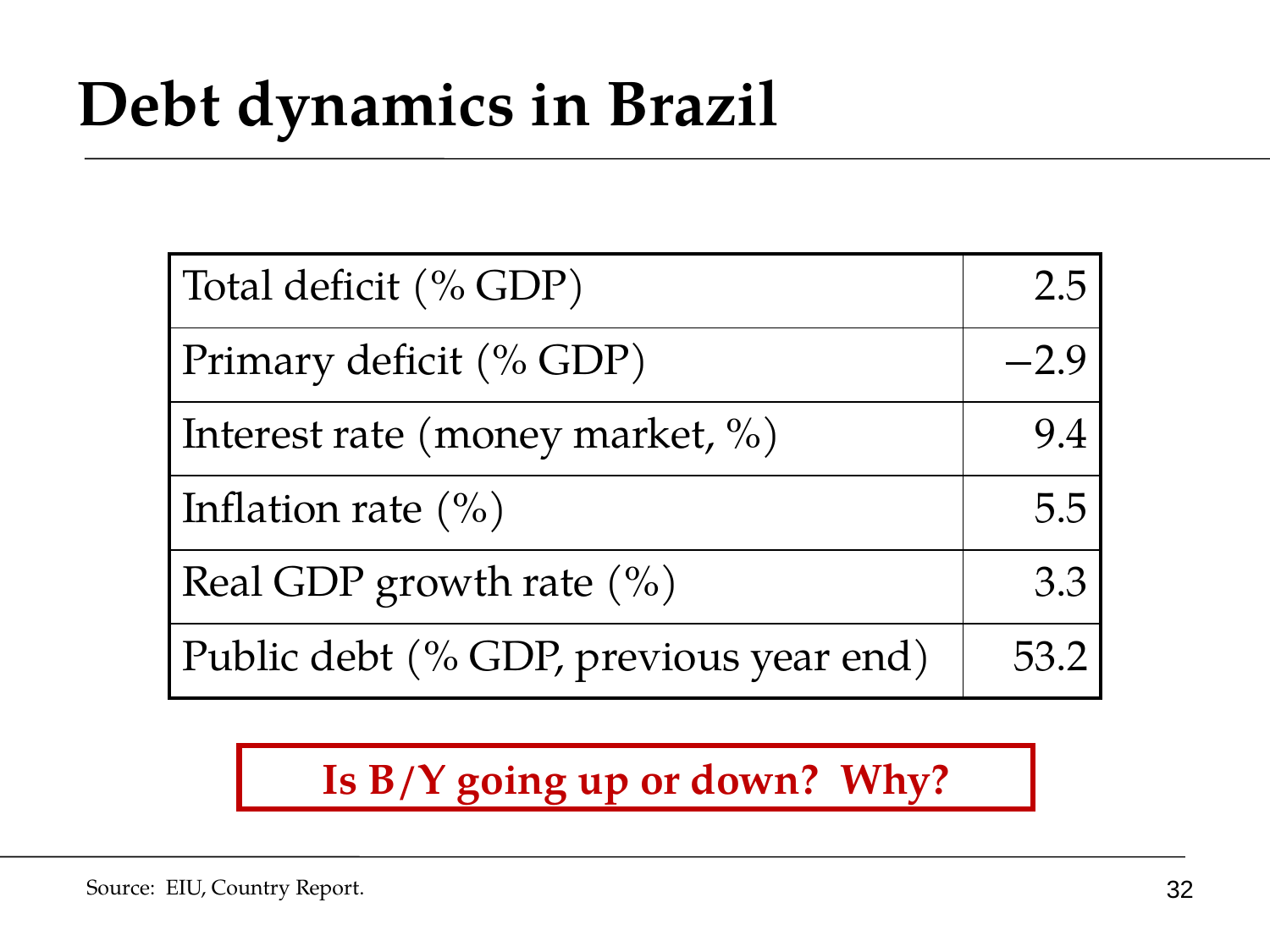

# Debt dynamics in Brazil
| Total deficit (% GDP) | 2.5 |
| --- | --- |
| Primary deficit (% GDP) | −2.9 |
| Interest rate (money market, %) | 9.4 |
| Inflation rate (%) | 5.5 |
| Real GDP growth rate (%) | 3.3 |
| Public debt (% GDP, previous year end) | 53.2 |
Is B/Y going up or down?  Why?
32
Source:  EIU, Country Report.